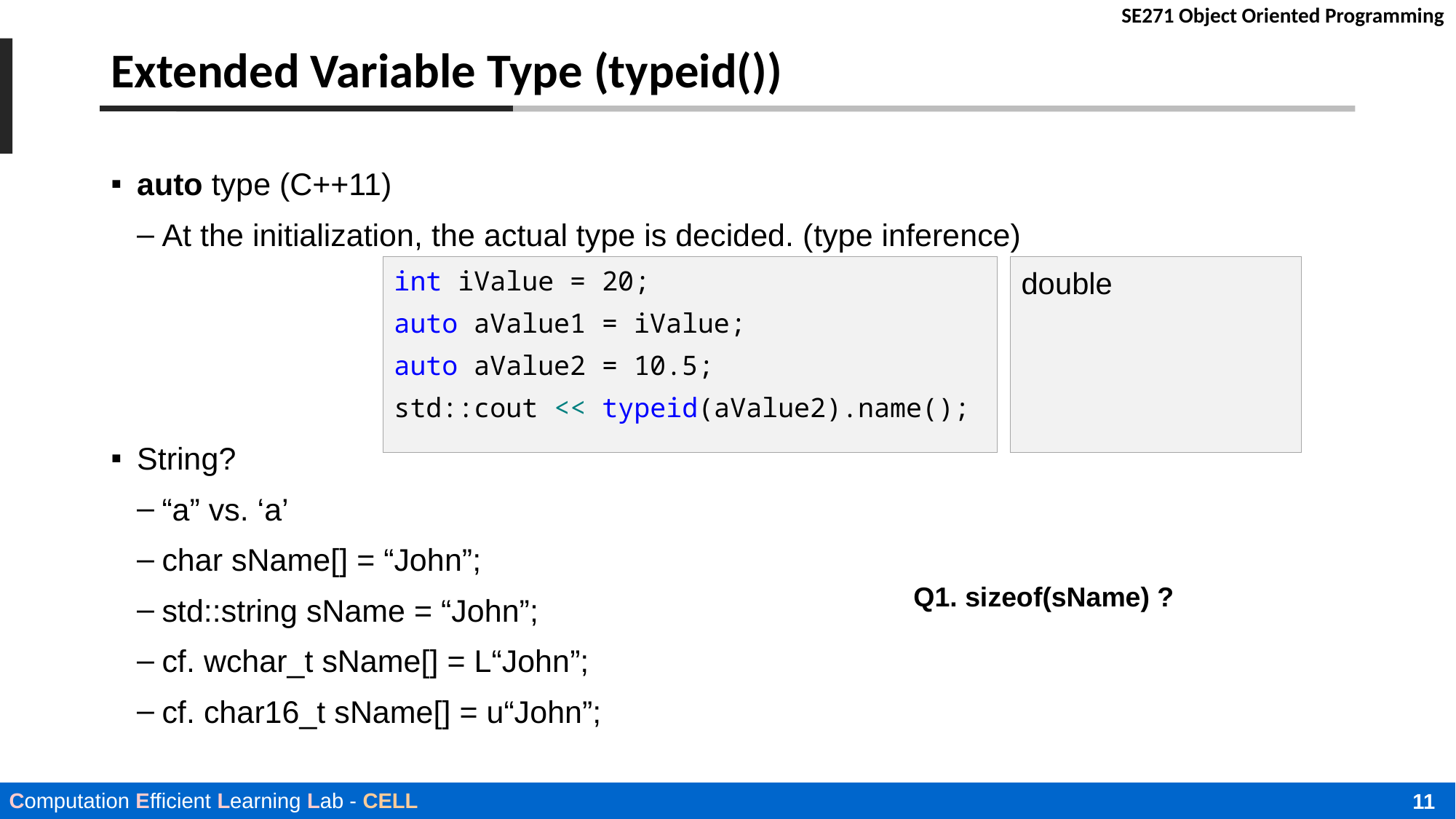

# Extended Variable Type (typeid())
auto type (C++11)
At the initialization, the actual type is decided. (type inference)

String?
“a” vs. ‘a’
char sName[] = “John”;
std::string sName = “John”;
cf. wchar_t sName[] = L“John”;
cf. char16_t sName[] = u“John”;
int iValue = 20;
auto aValue1 = iValue;
auto aValue2 = 10.5;
std::cout << typeid(aValue2).name();
double
Q1. sizeof(sName) ?

11